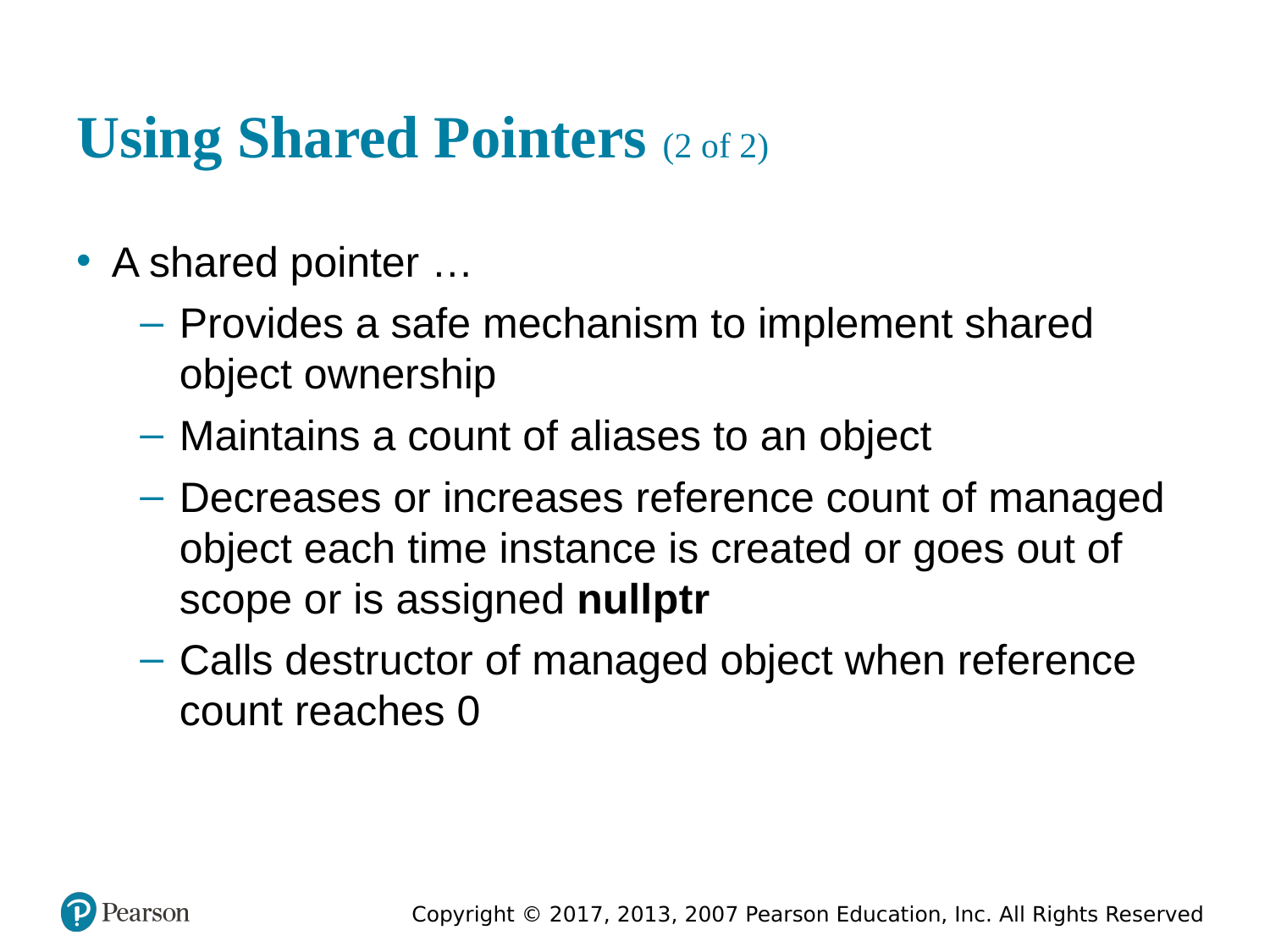

# Using Shared Pointers (2 of 2)
A shared pointer …
Provides a safe mechanism to implement shared object ownership
Maintains a count of aliases to an object
Decreases or increases reference count of managed object each time instance is created or goes out of scope or is assigned null p t r
Calls destructor of managed object when reference count reaches 0